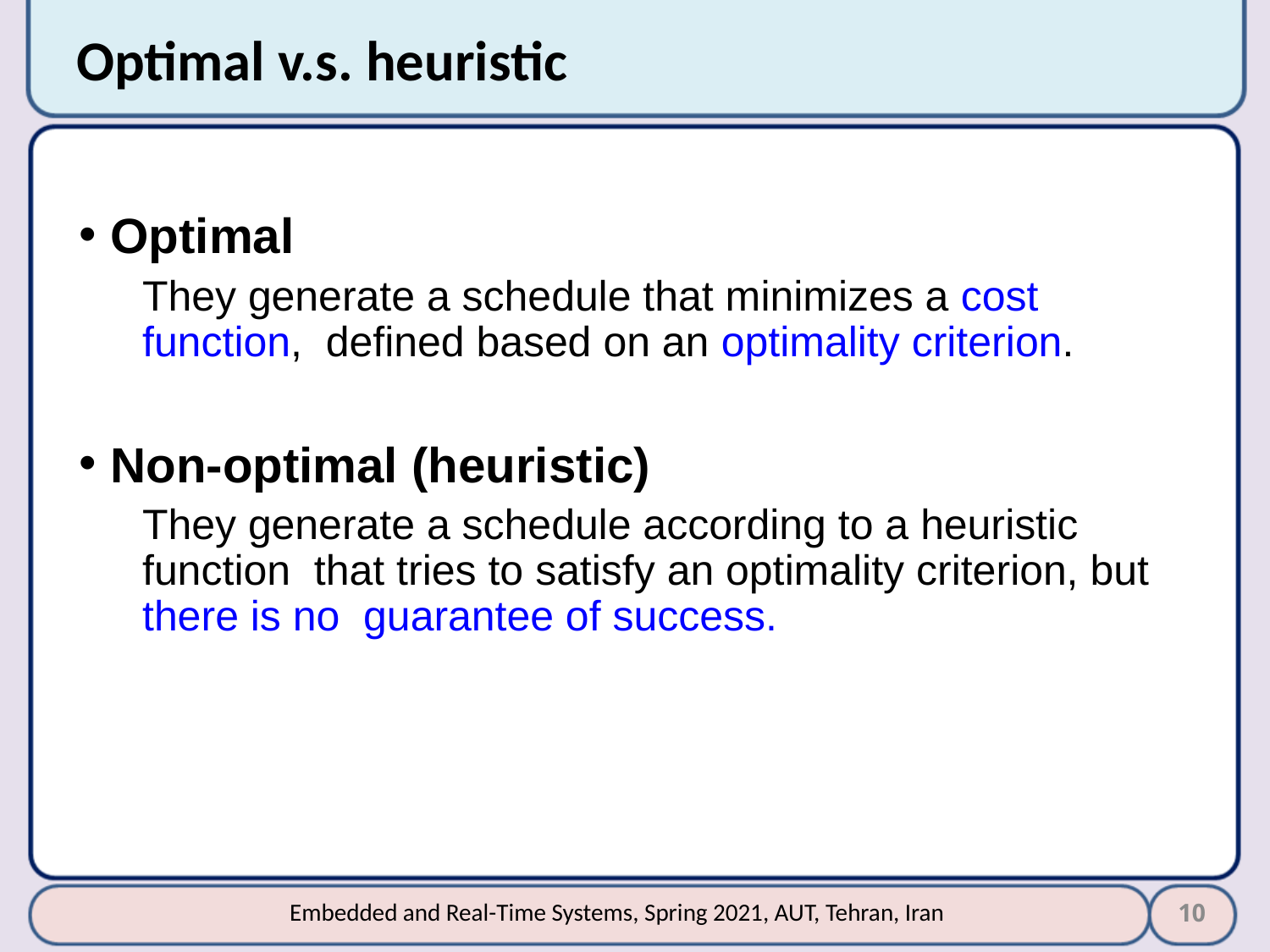

# Optimal v.s. heuristic
Optimal
They generate a schedule that minimizes a cost function,  defined based on an optimality criterion.

Non-optimal (heuristic)
They generate a schedule according to a heuristic function  that tries to satisfy an optimality criterion, but there is no  guarantee of success.
10
Embedded and Real-Time Systems, Spring 2021, AUT, Tehran, Iran